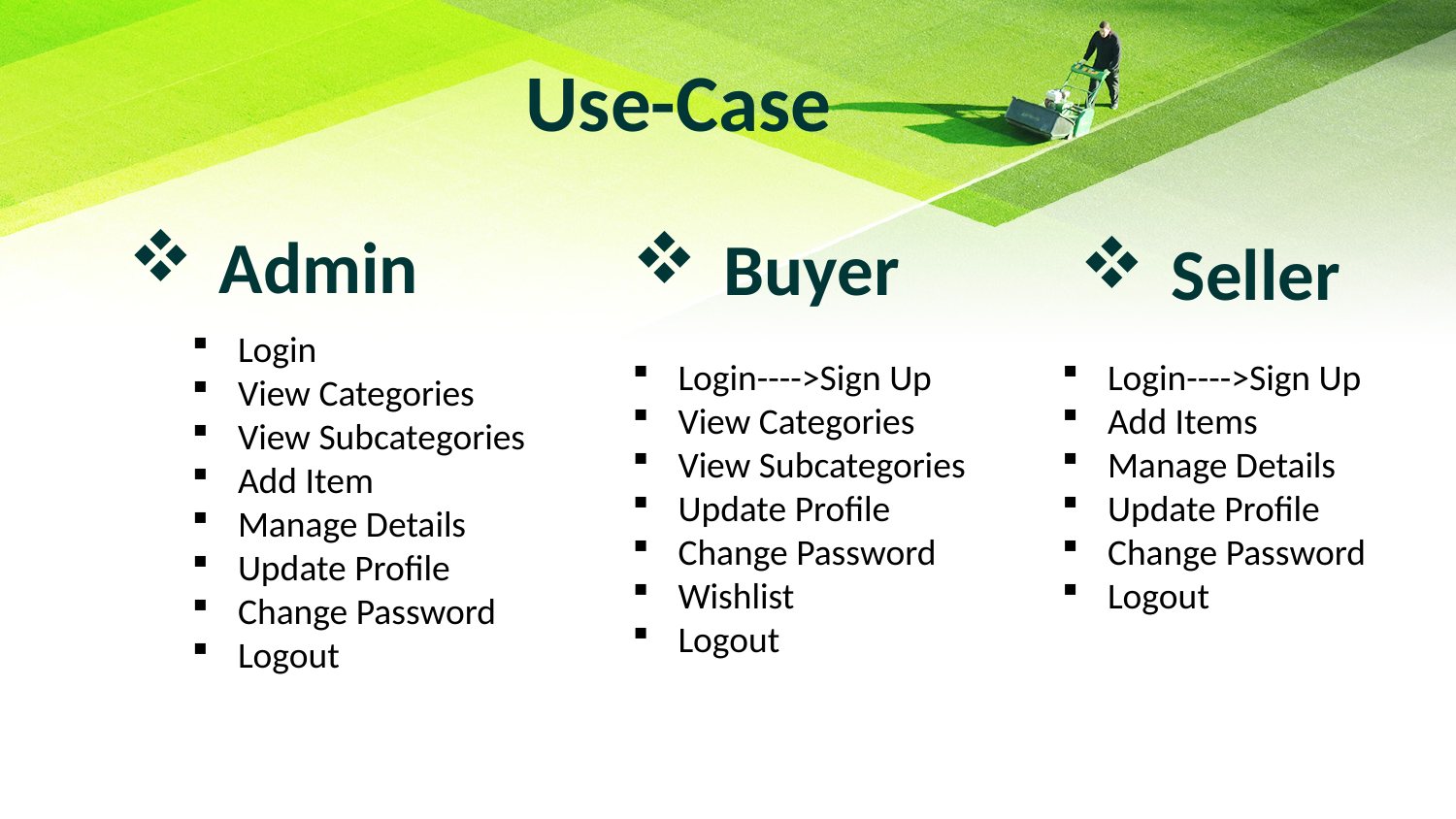

# Use-Case
Admin
Buyer
Seller
Login
View Categories
View Subcategories
Add Item
Manage Details
Update Profile
Change Password
Logout

Login---->Sign Up
View Categories
View Subcategories
Update Profile
Change Password
Wishlist
Logout

Login---->Sign Up
Add Items
Manage Details
Update Profile
Change Password
Logout